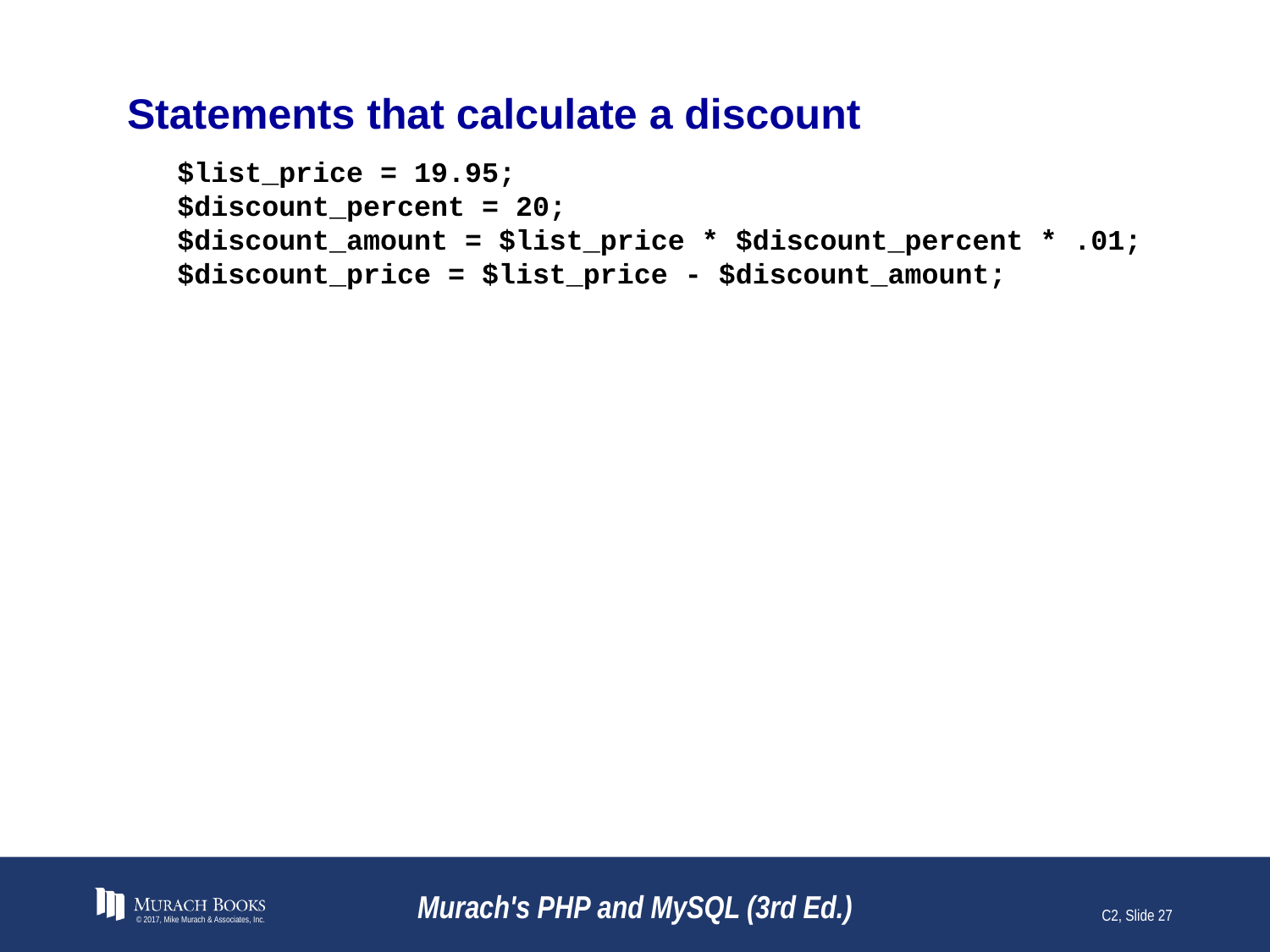

# Statements that calculate a discount
$list_price = 19.95;
$discount_percent = 20;
$discount_amount = $list_price * $discount_percent * .01;
$discount_price = $list_price - $discount_amount;

© 2017, Mike Murach & Associates, Inc.
Murach's PHP and MySQL (3rd Ed.)

C2, Slide 27